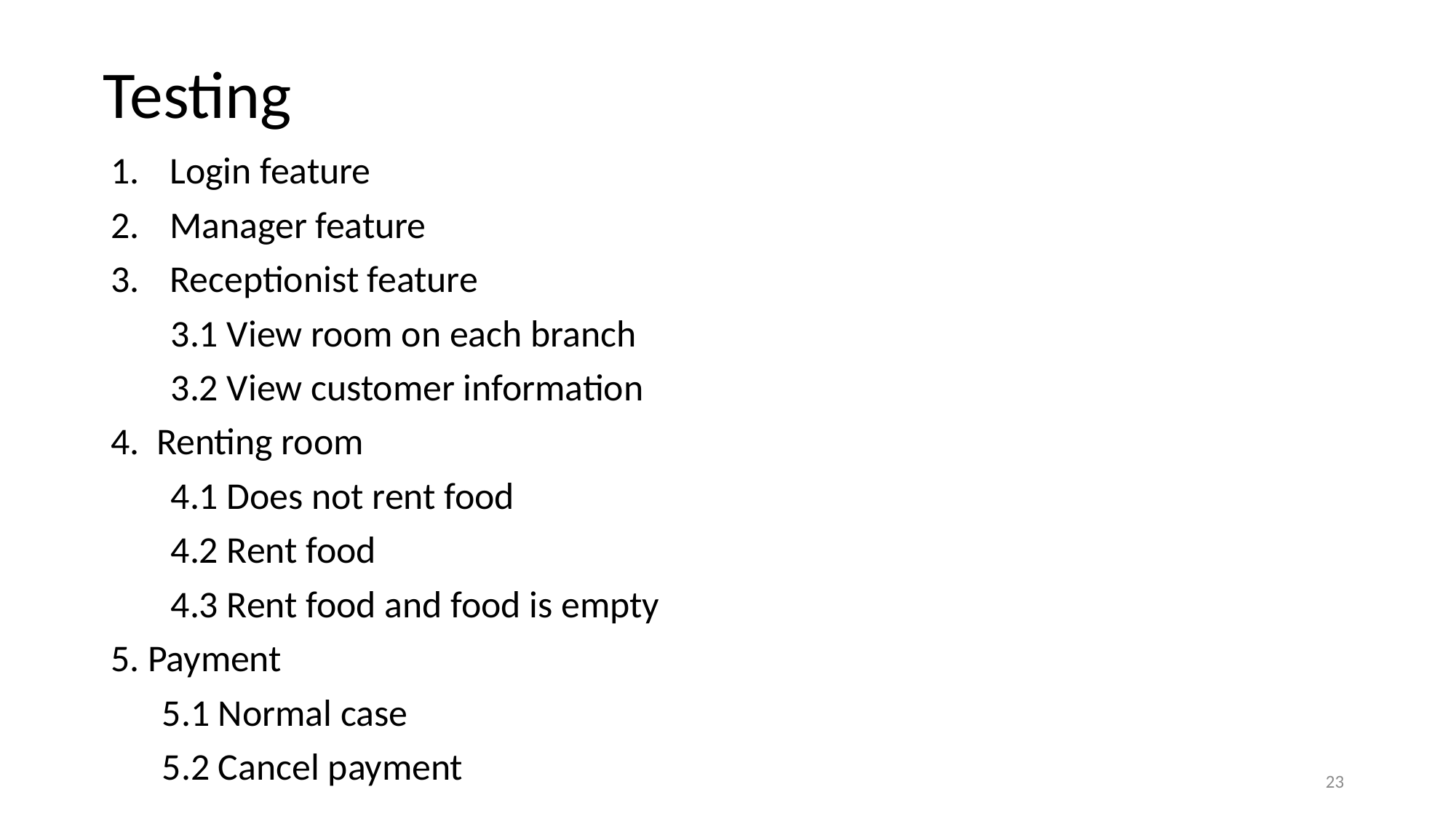

# Testing
Login feature
Manager feature
Receptionist feature
       3.1 View room on each branch
       3.2 View customer information
4.  Renting room
       4.1 Does not rent food
       4.2 Rent food
       4.3 Rent food and food is empty
5. Payment
      5.1 Normal case
      5.2 Cancel payment

23